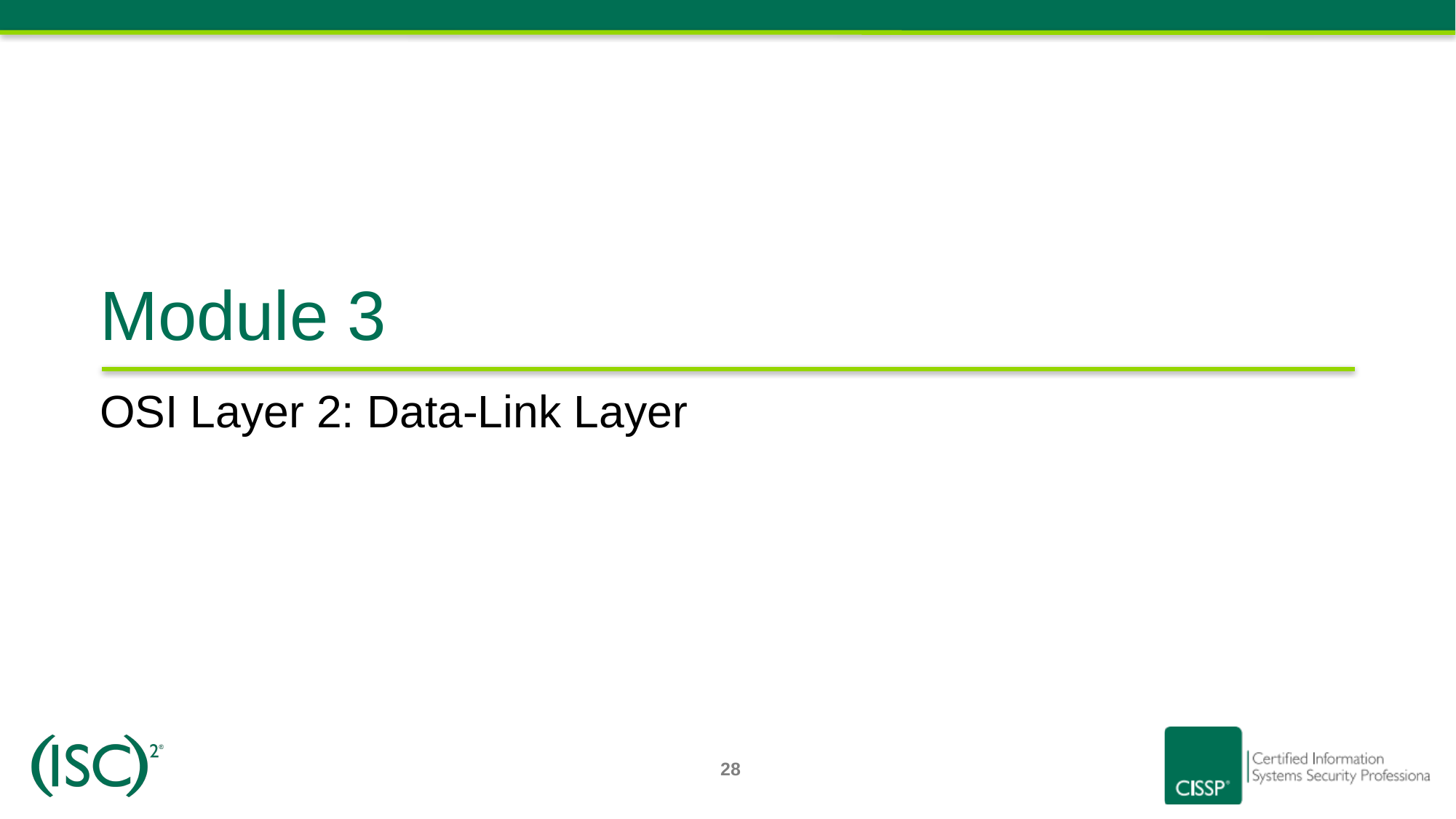

Module 3
# OSI Layer 2: Data-Link Layer